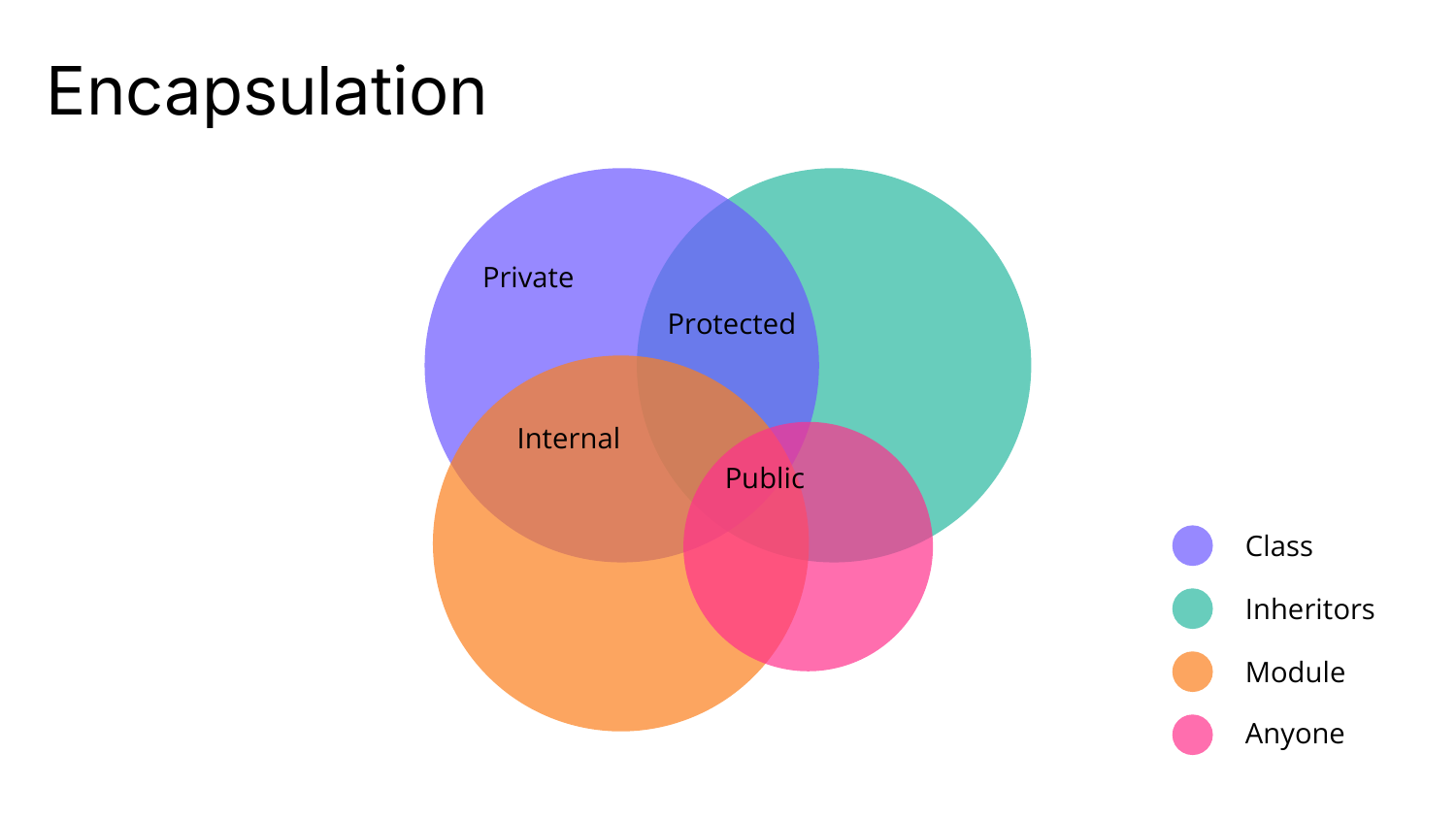

# Encapsulation

Private
Protected

Internal

Public
Class

Inheritors

Module

Anyone